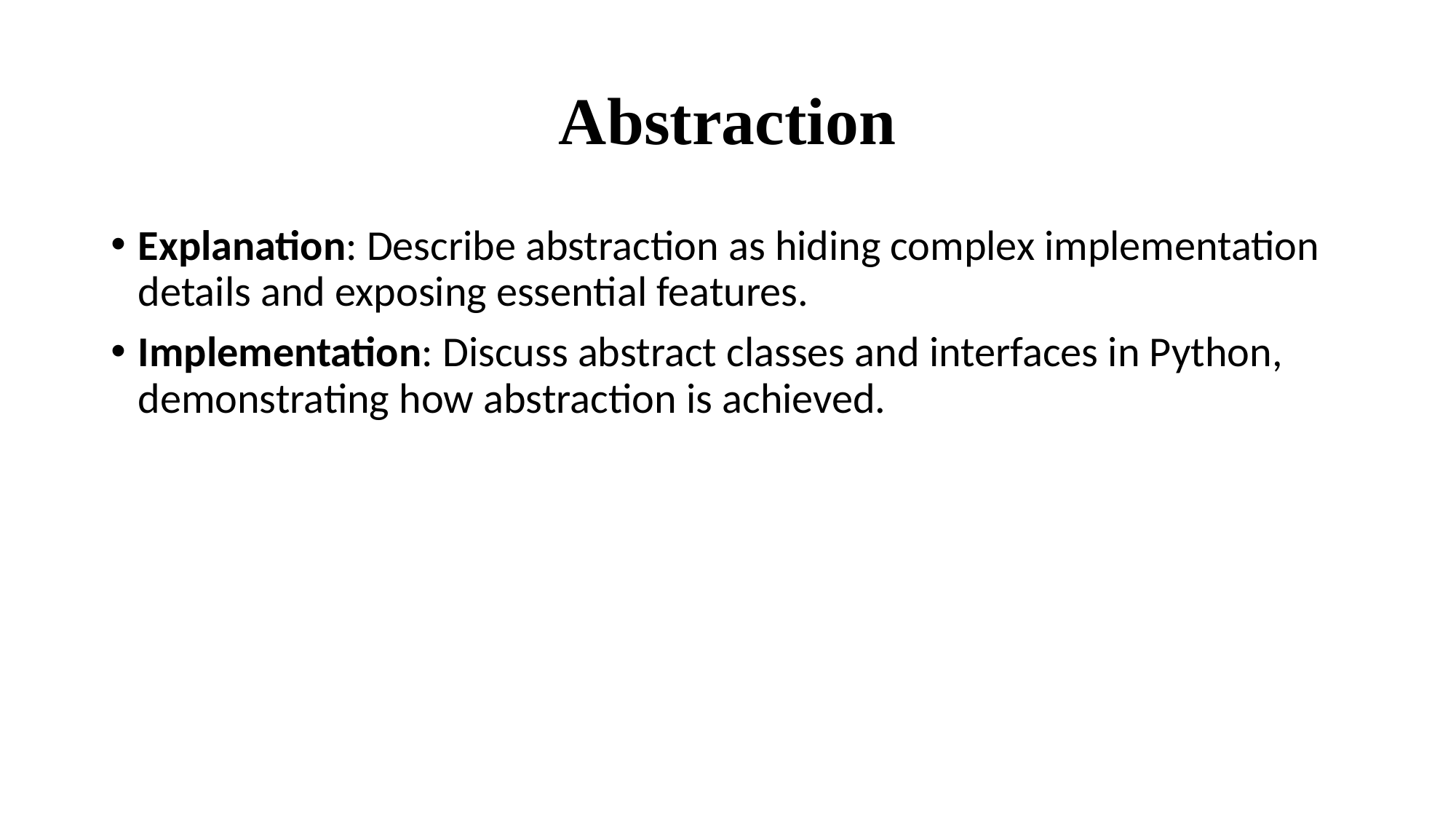

# Abstraction
Explanation: Describe abstraction as hiding complex implementation details and exposing essential features.
Implementation: Discuss abstract classes and interfaces in Python, demonstrating how abstraction is achieved.